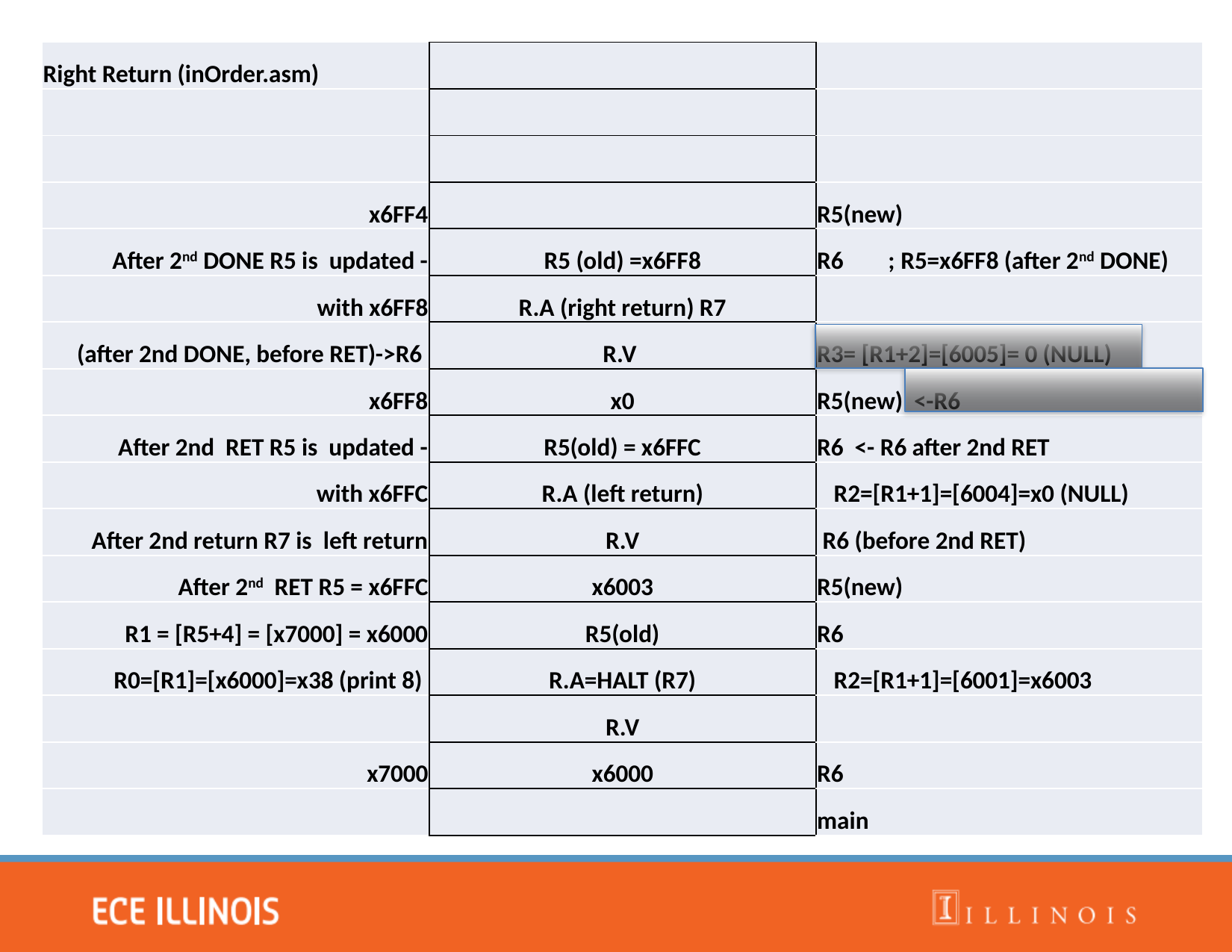

| Right Return (inOrder.asm) |  |  |
| --- | --- | --- |
|  |  |  |
|  |  |  |
| x6FF4 |  | R5(new) |
| After 2nd DONE R5 is updated - | R5 (old) =x6FF8 | R6 ; R5=x6FF8 (after 2nd DONE) |
| with x6FF8 | R.A (right return) R7 |  |
| (after 2nd DONE, before RET)->R6 | R.V | R3= [R1+2]=[6005]= 0 (NULL) |
| x6FF8 | x0 | R5(new) <-R6 |
| After 2nd RET R5 is updated - | R5(old) = x6FFC | R6 <- R6 after 2nd RET |
| with x6FFC | R.A (left return) | R2=[R1+1]=[6004]=x0 (NULL) |
| After 2nd return R7 is left return | R.V | R6 (before 2nd RET) |
| After 2nd RET R5 = x6FFC | x6003 | R5(new) |
| R1 = [R5+4] = [x7000] = x6000 | R5(old) | R6 |
| R0=[R1]=[x6000]=x38 (print 8) | R.A=HALT (R7) | R2=[R1+1]=[6001]=x6003 |
|  | R.V |  |
| x7000 | x6000 | R6 |
|  |  | main |